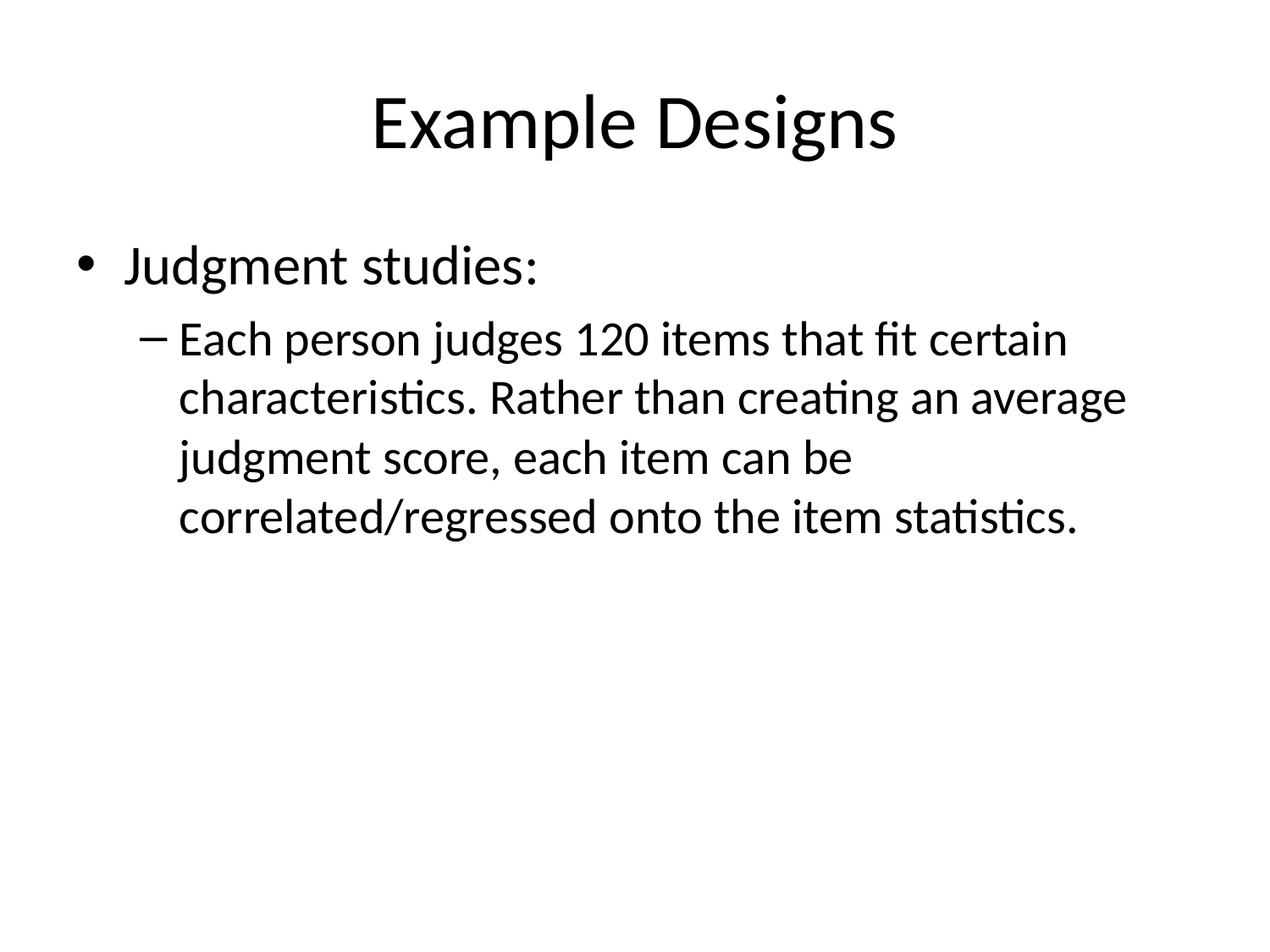

# Example Designs
Judgment studies:
Each person judges 120 items that fit certain characteristics. Rather than creating an average judgment score, each item can be correlated/regressed onto the item statistics.